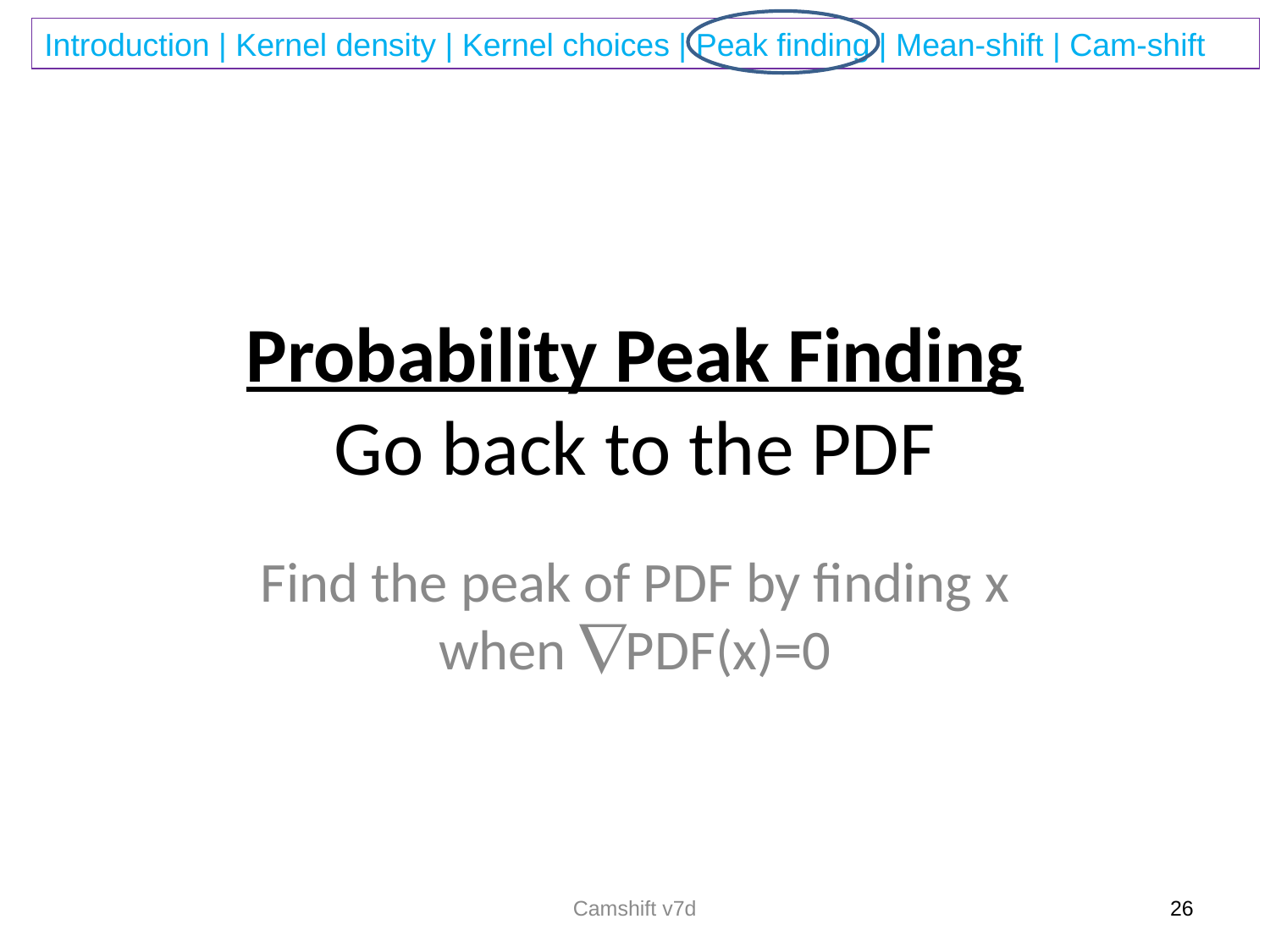

# Probability Peak Finding Go back to the PDF
Find the peak of PDF by finding x when ∇PDF(x)=0
Camshift v7d
26